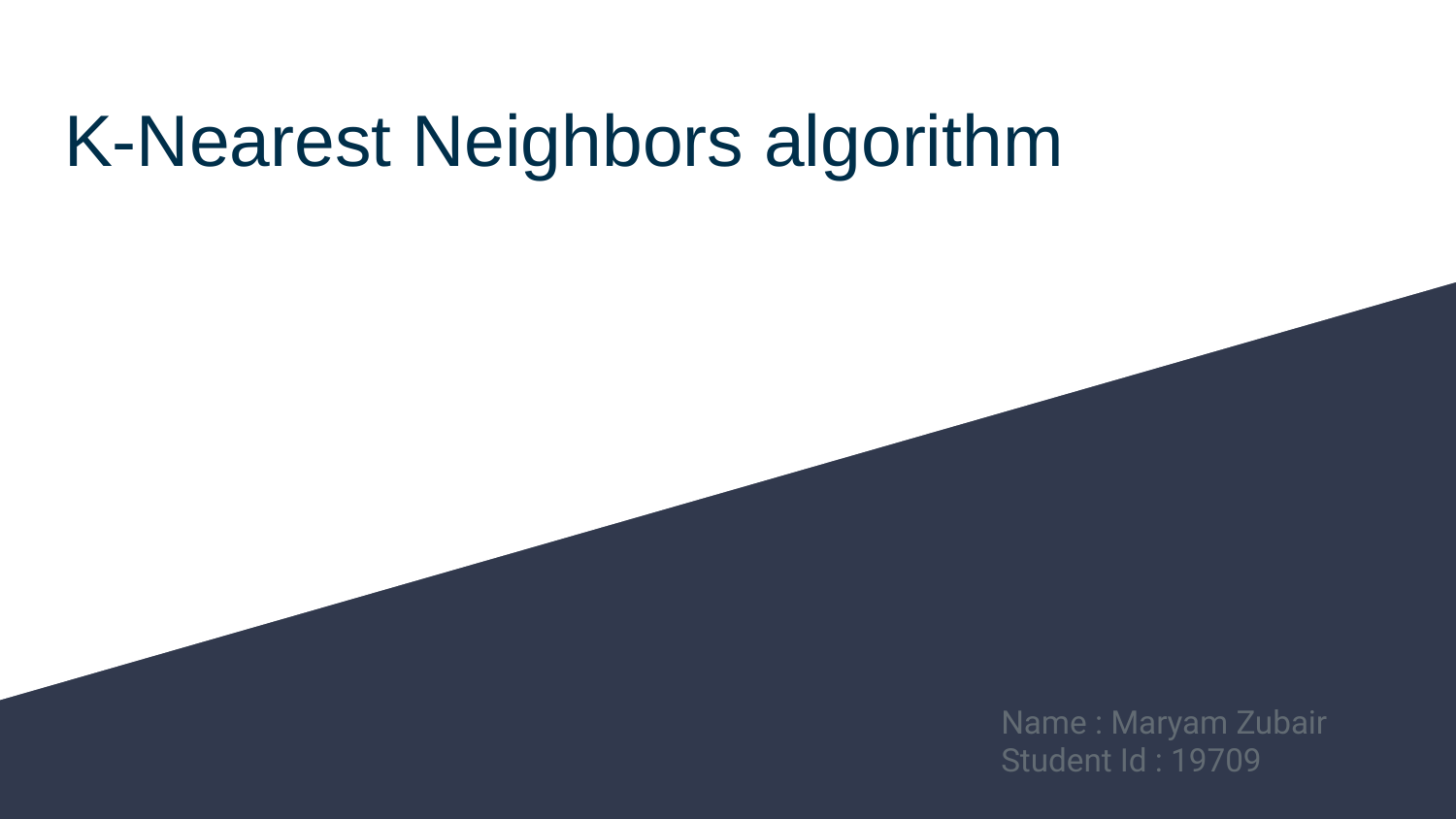

# K-Nearest Neighbors algorithm
Name : Maryam Zubair
Student Id : 19709